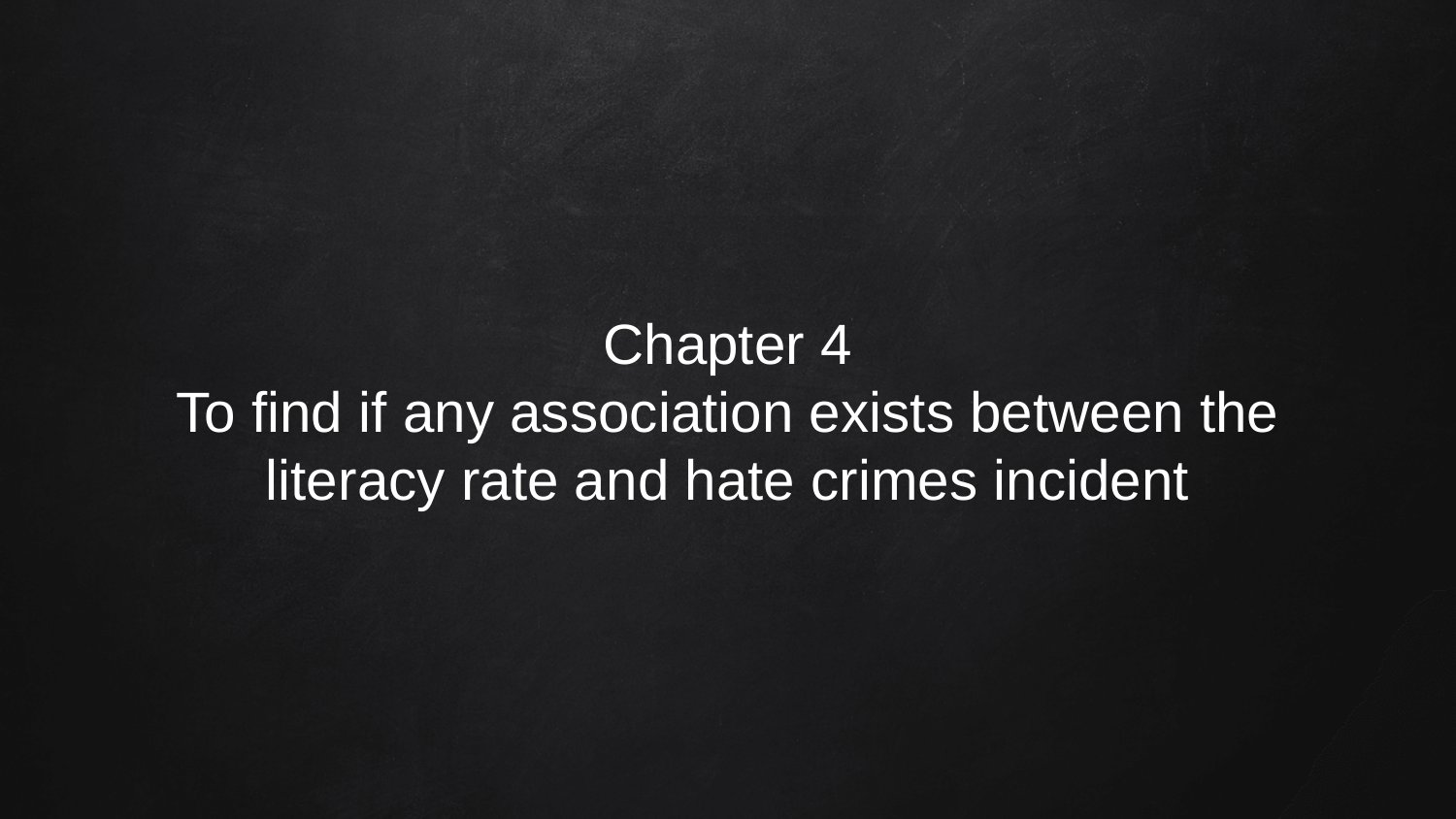

# Chapter 4 To find if any association exists between the literacy rate and hate crimes incident